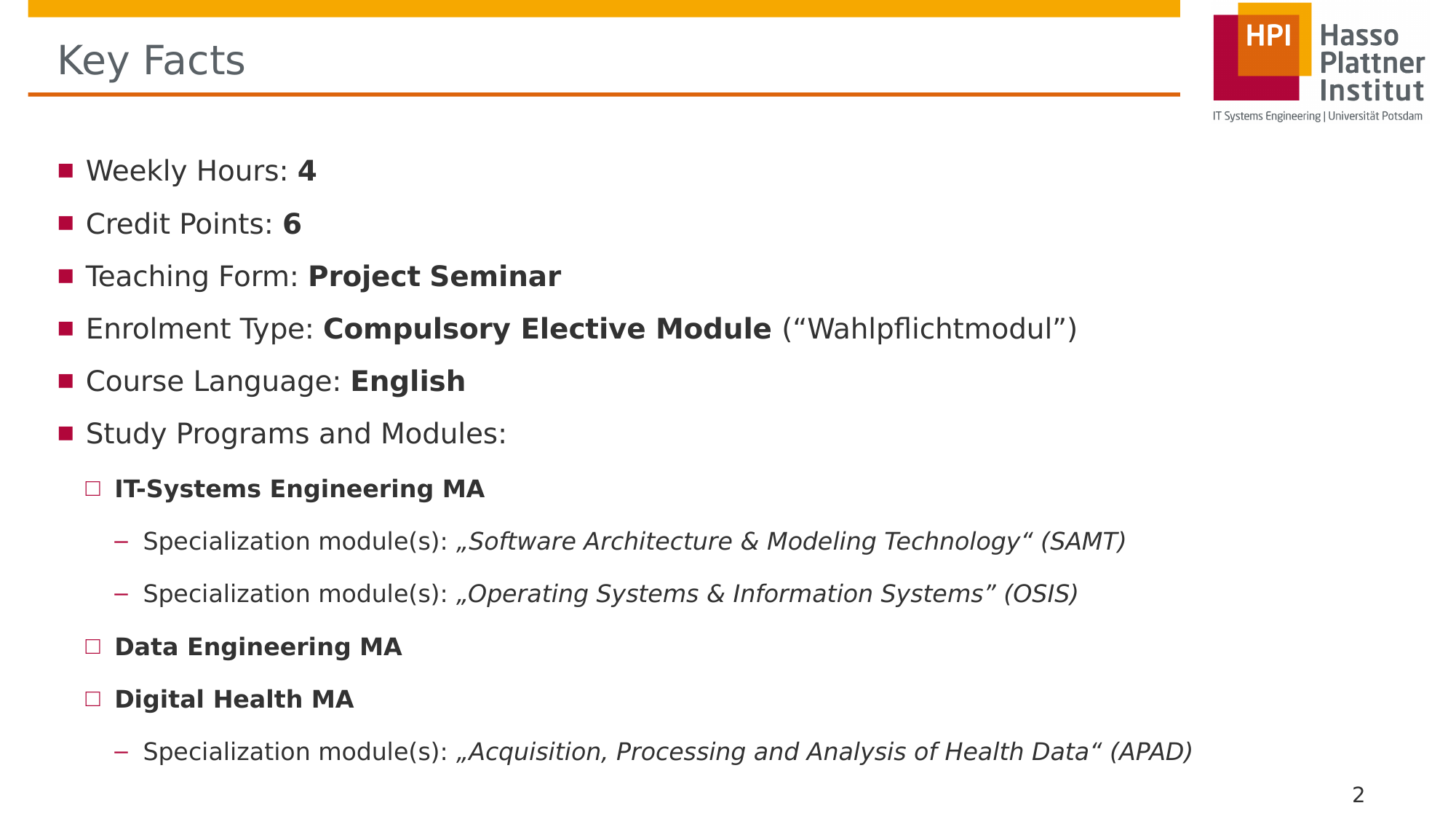

# Key Facts
Weekly Hours: 4
Credit Points: 6
Teaching Form: Project Seminar
Enrolment Type: Compulsory Elective Module (“Wahlpflichtmodul”)
Course Language: English
Study Programs and Modules:
IT-Systems Engineering MA
Specialization module(s): „Software Architecture & Modeling Technology“ (SAMT)
Specialization module(s): „Operating Systems & Information Systems” (OSIS)
Data Engineering MA
Digital Health MA
Specialization module(s): „Acquisition, Processing and Analysis of Health Data“ (APAD)

2